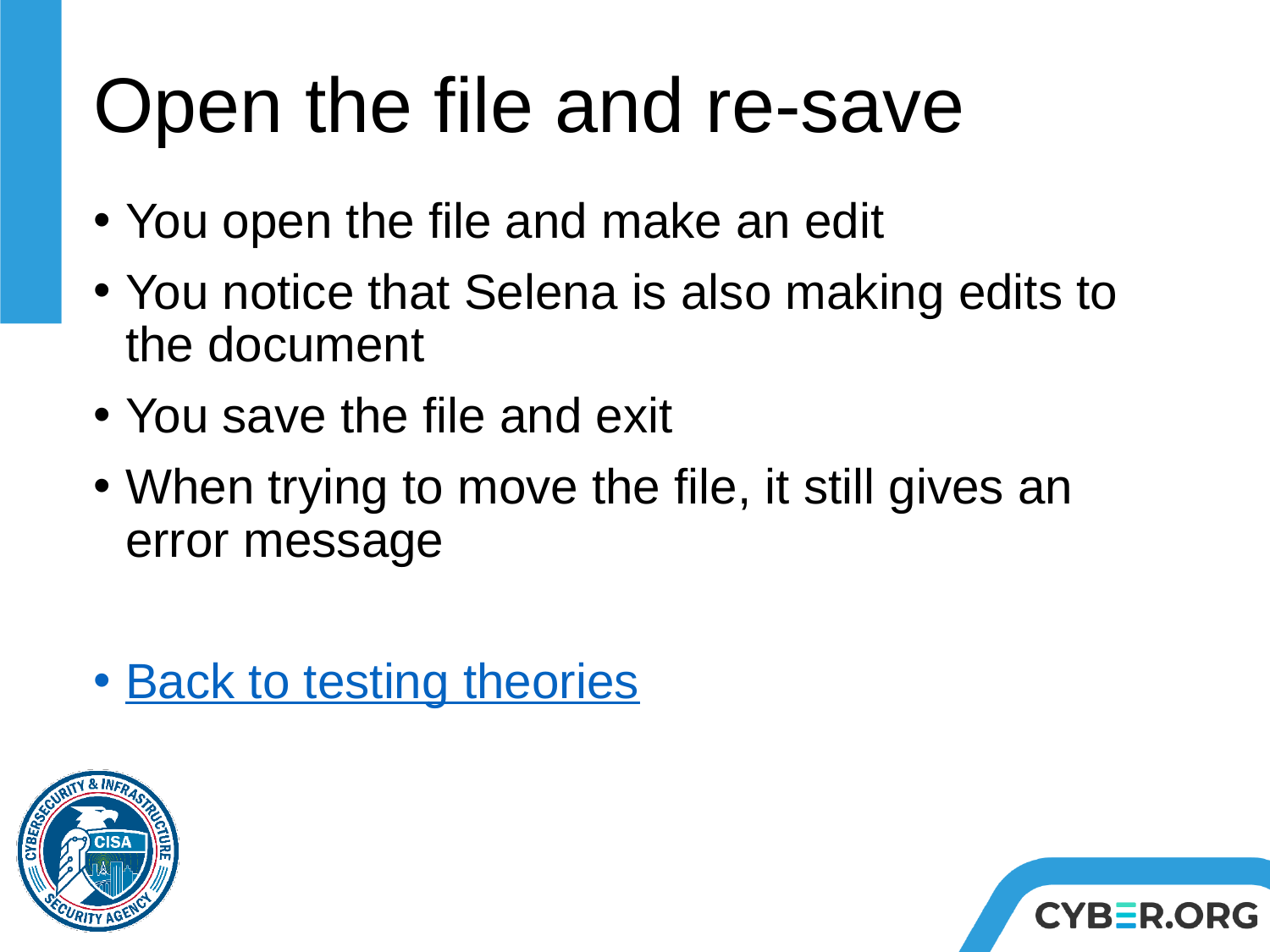

# Open the file and re-save
You open the file and make an edit
You notice that Selena is also making edits to the document
You save the file and exit
When trying to move the file, it still gives an error message

Back to testing theories